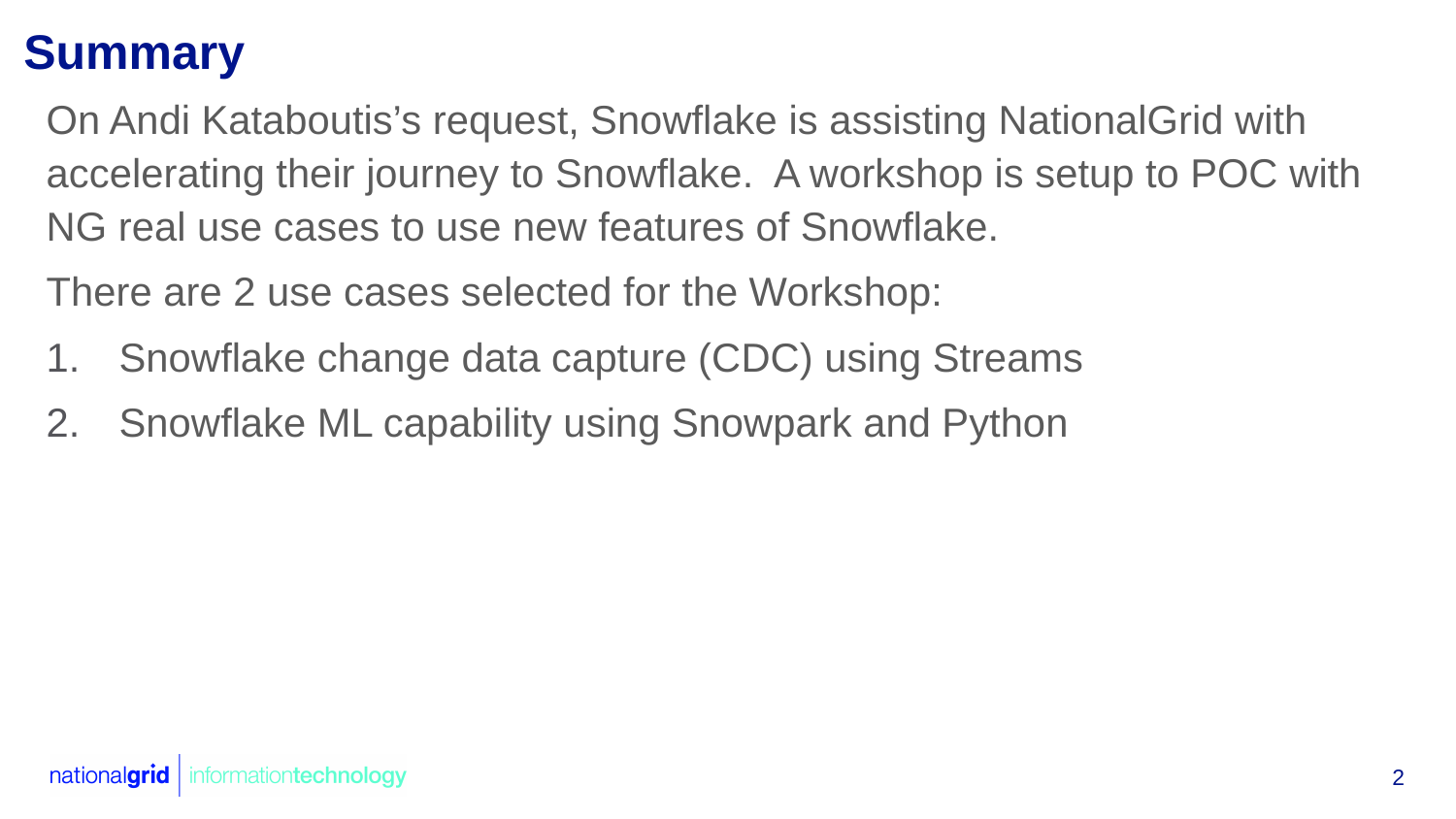

# Summary
On Andi Kataboutis’s request, Snowflake is assisting NationalGrid with accelerating their journey to Snowflake.  A workshop is setup to POC with NG real use cases to use new features of Snowflake.
There are 2 use cases selected for the Workshop:
Snowflake change data capture (CDC) using Streams
Snowflake ML capability using Snowpark and Python